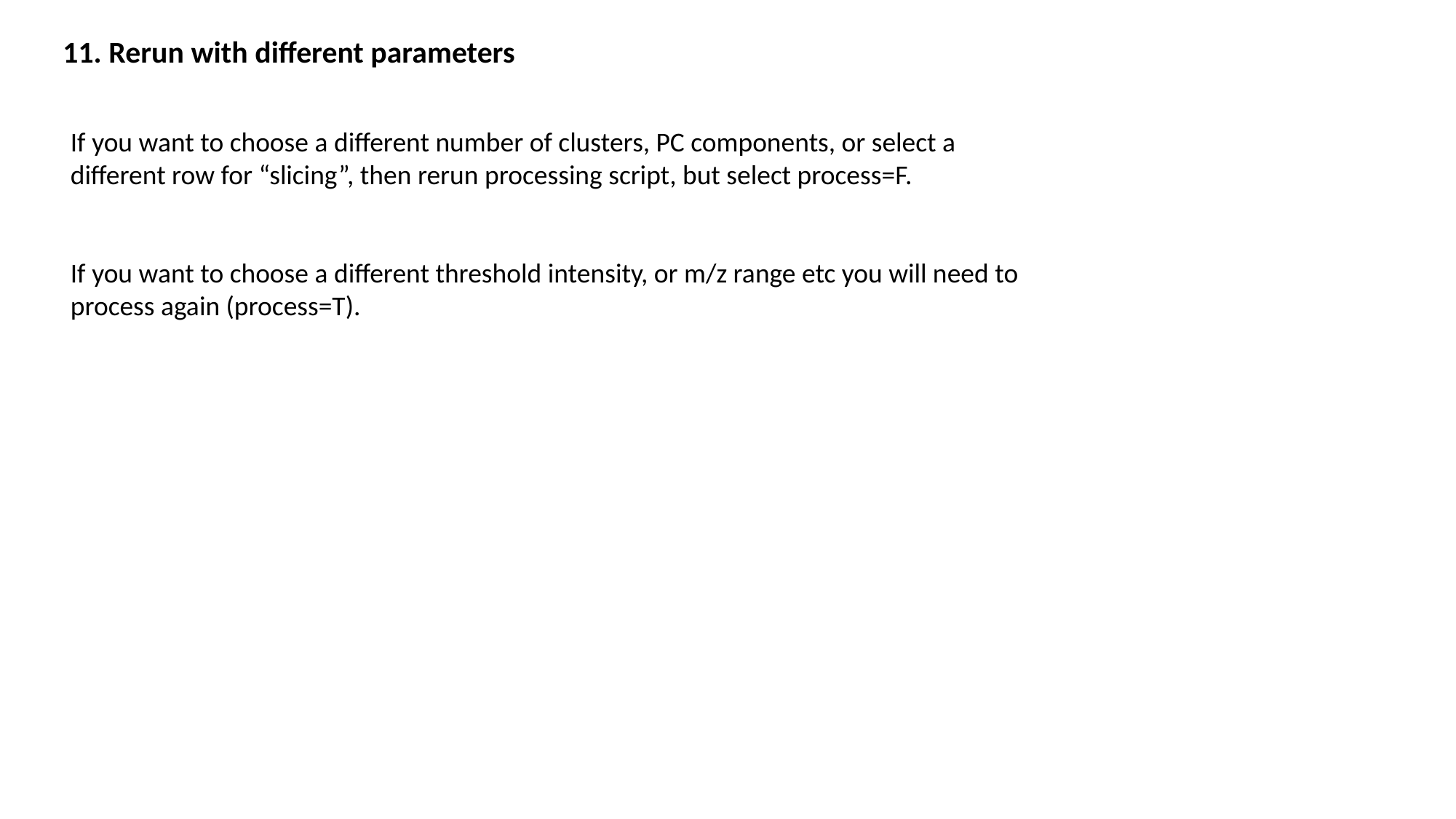

11. Rerun with different parameters
If you want to choose a different number of clusters, PC components, or select a different row for “slicing”, then rerun processing script, but select process=F.

If you want to choose a different threshold intensity, or m/z range etc you will need to process again (process=T).